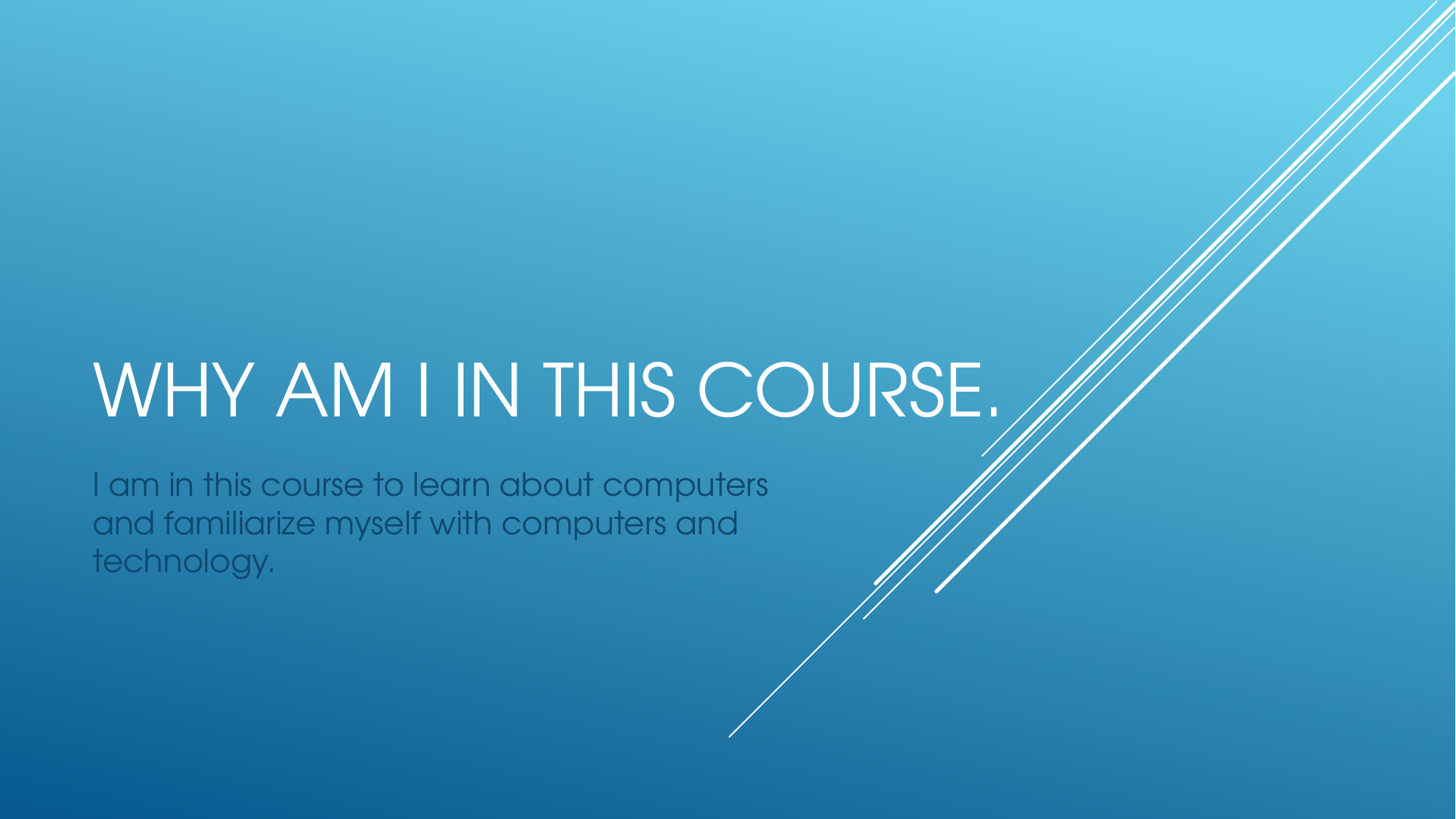

# Why am I in this course.
I am in this course to learn about computers and familiarize myself with computers and technology.